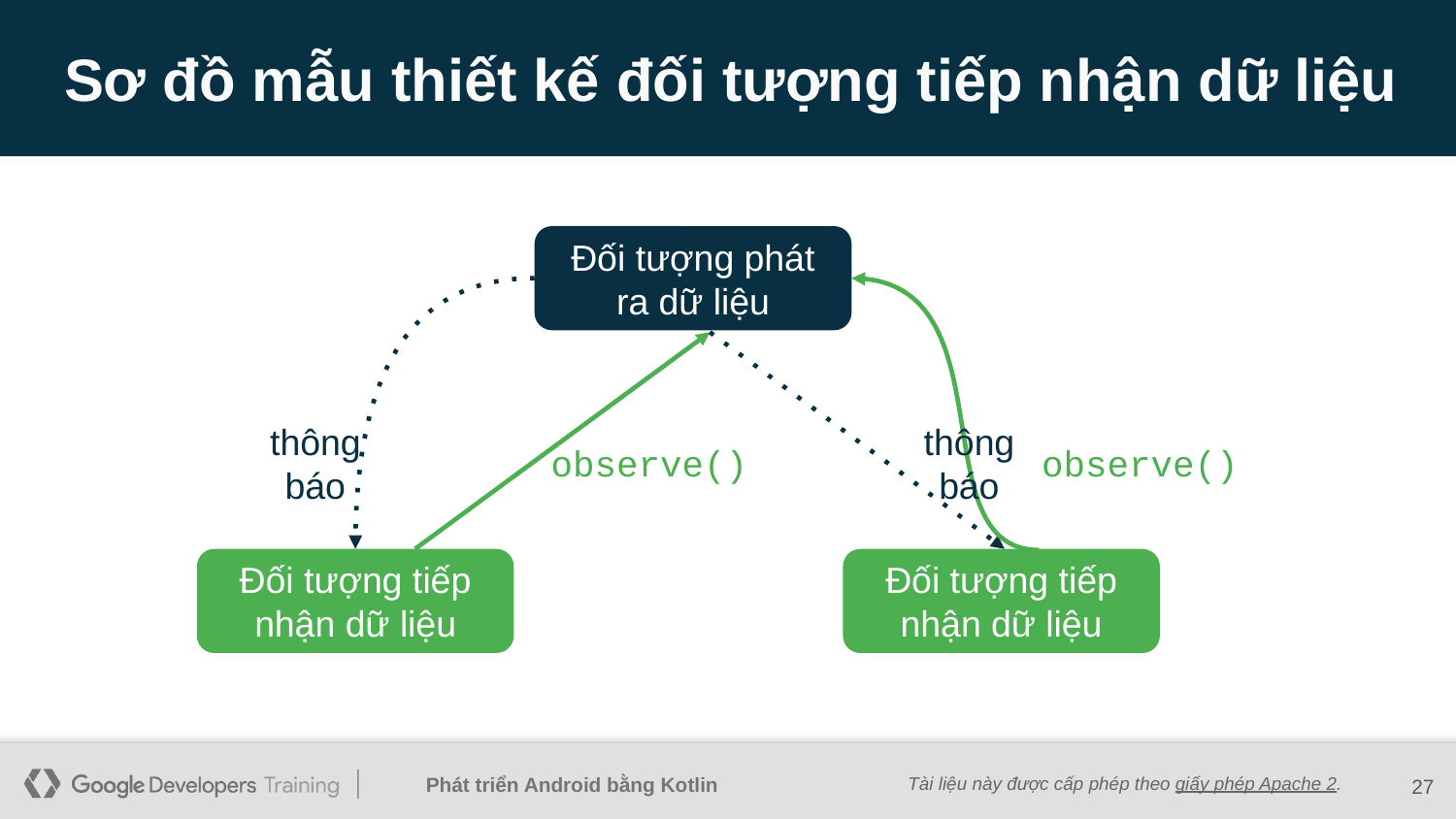

# Sơ đồ mẫu thiết kế đối tượng tiếp nhận dữ liệu
Đối tượng phát ra dữ liệu
observe()
observe()
thông báo
thông báo
Đối tượng tiếp nhận dữ liệu
Đối tượng tiếp nhận dữ liệu
27